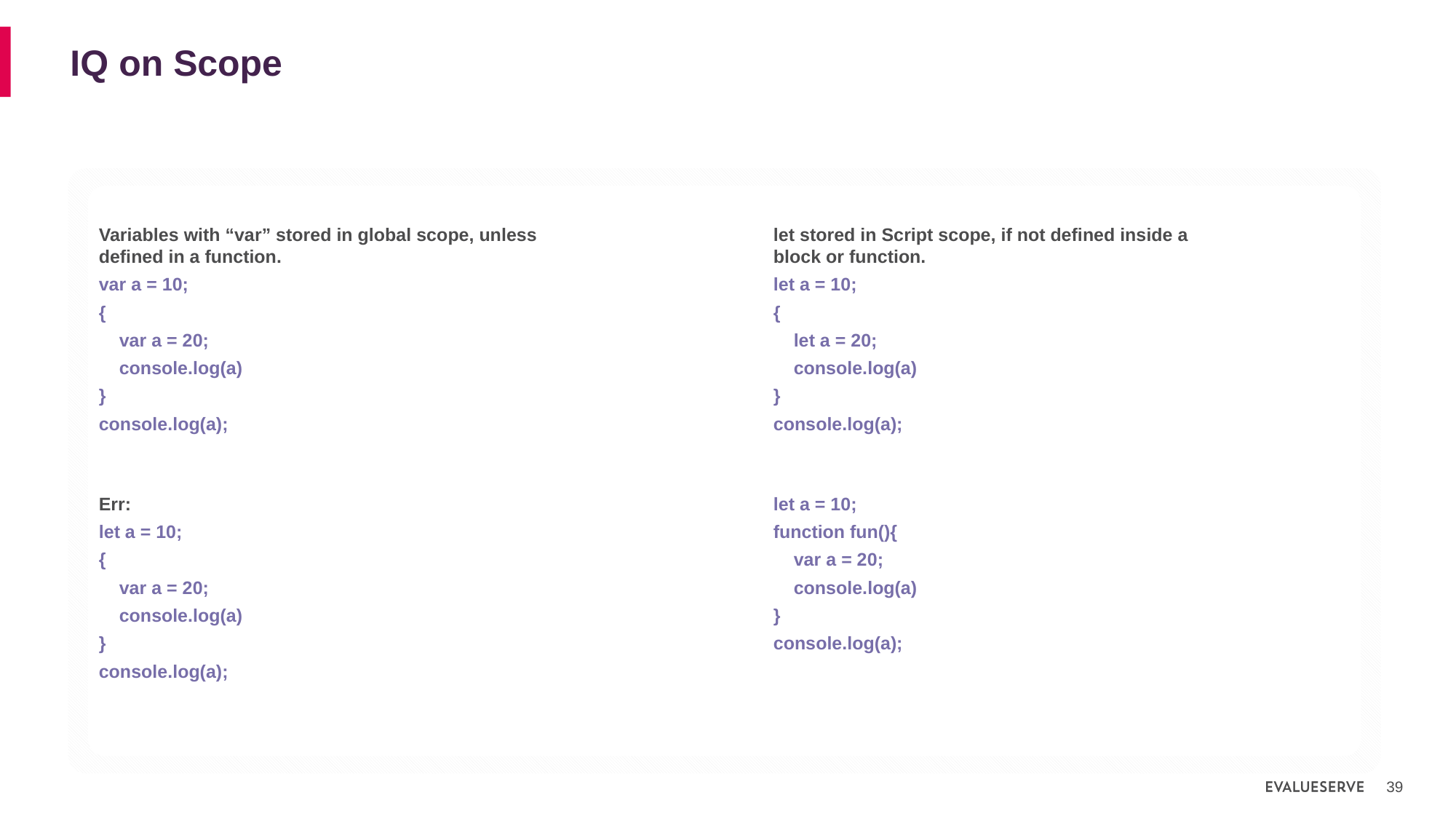

# IQ on Scope

Variables with “var” stored in global scope, unless defined in a function.
var a = 10;
{
    var a = 20;
    console.log(a)
}
console.log(a);
let stored in Script scope, if not defined inside a block or function.
let a = 10;
{
    let a = 20;
    console.log(a)
}
console.log(a);
Err:
let a = 10;
{
    var a = 20;
    console.log(a)
}
console.log(a);

let a = 10;
function fun(){
    var a = 20;
    console.log(a)
}
console.log(a);
39